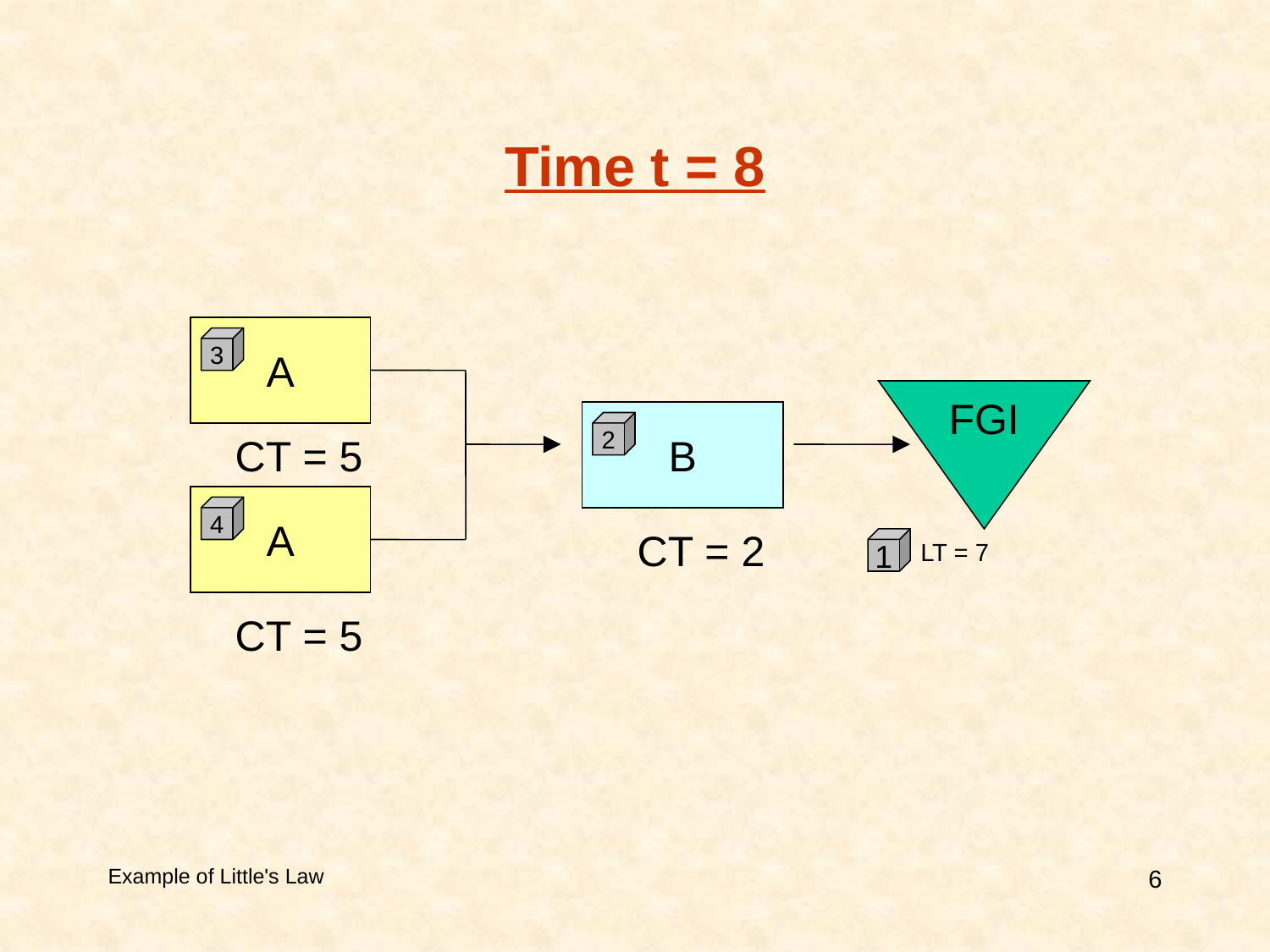

# Time t = 8
A
3

FGI
B
2
CT = 5

A
4
CT = 2
1
LT = 7

CT = 5
Example of Little's Law
6